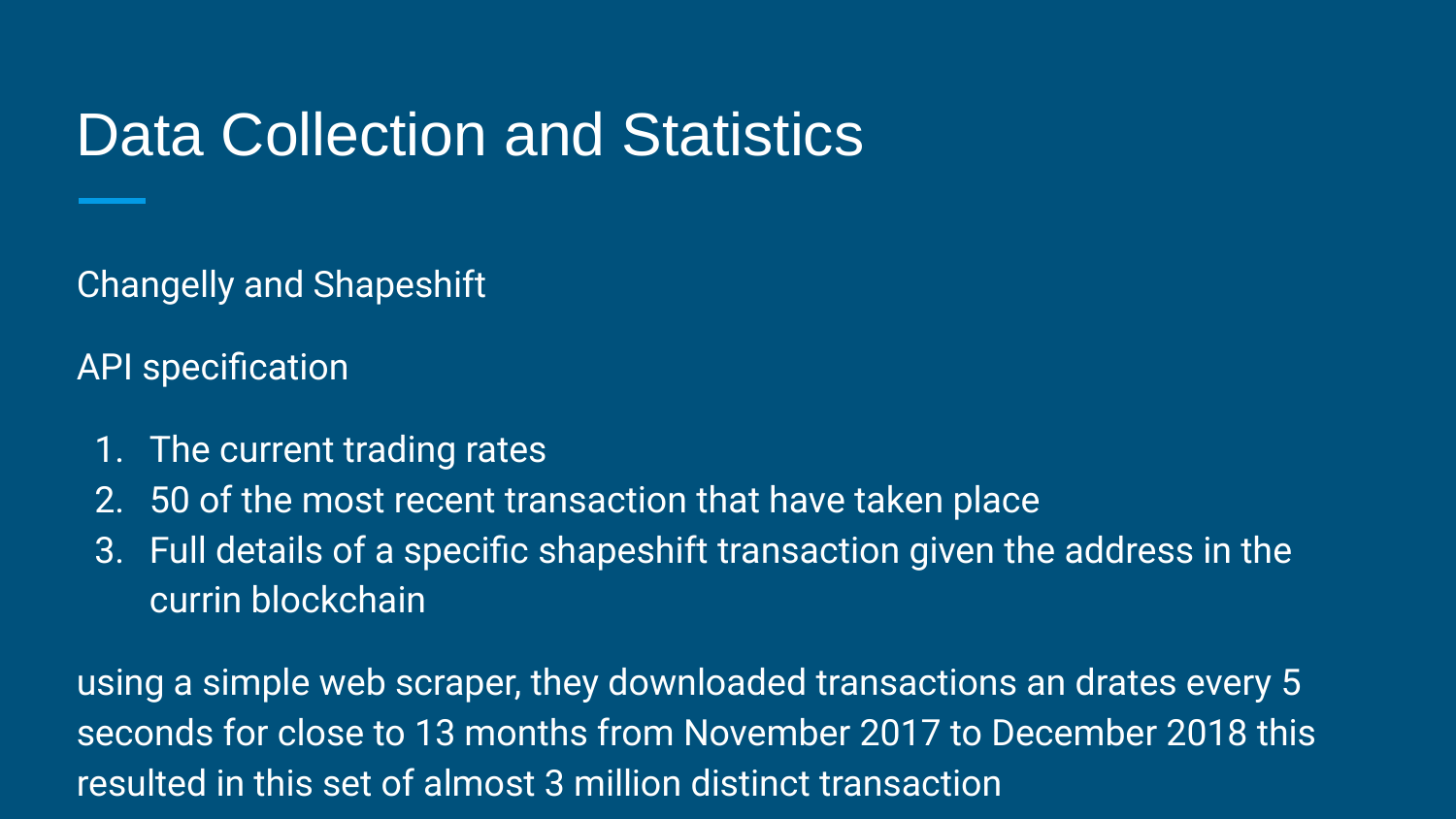

# Data Collection and Statistics
Changelly and Shapeshift
API specification
The current trading rates
50 of the most recent transaction that have taken place
Full details of a specific shapeshift transaction given the address in the currin blockchain
using a simple web scraper, they downloaded transactions an drates every 5 seconds for close to 13 months from November 2017 to December 2018 this resulted in this set of almost 3 million distinct transaction